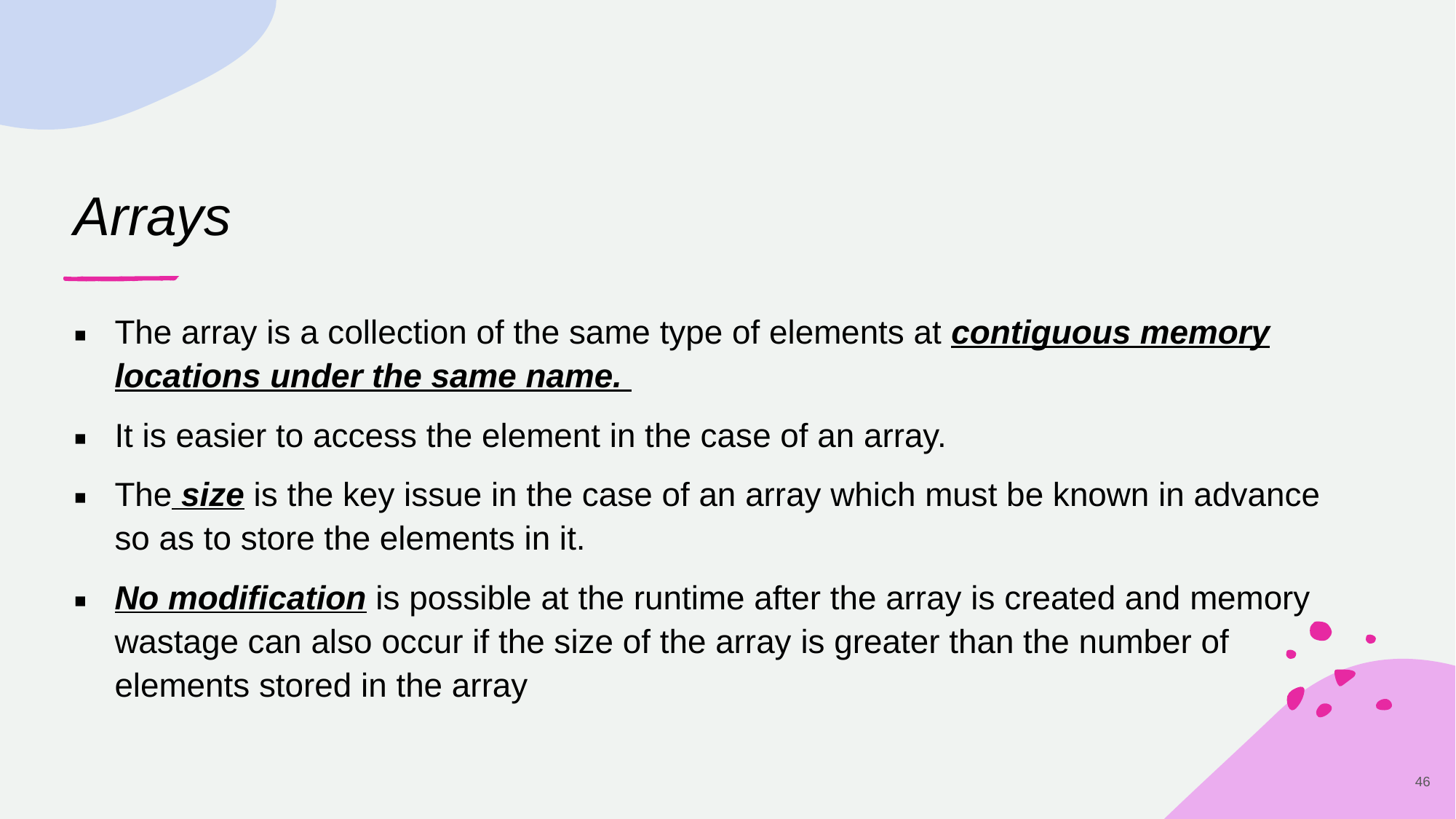

# Arrays
The array is a collection of the same type of elements at contiguous memory locations under the same name.
It is easier to access the element in the case of an array.
The size is the key issue in the case of an array which must be known in advance so as to store the elements in it.
No modification is possible at the runtime after the array is created and memory wastage can also occur if the size of the array is greater than the number of elements stored in the array
46